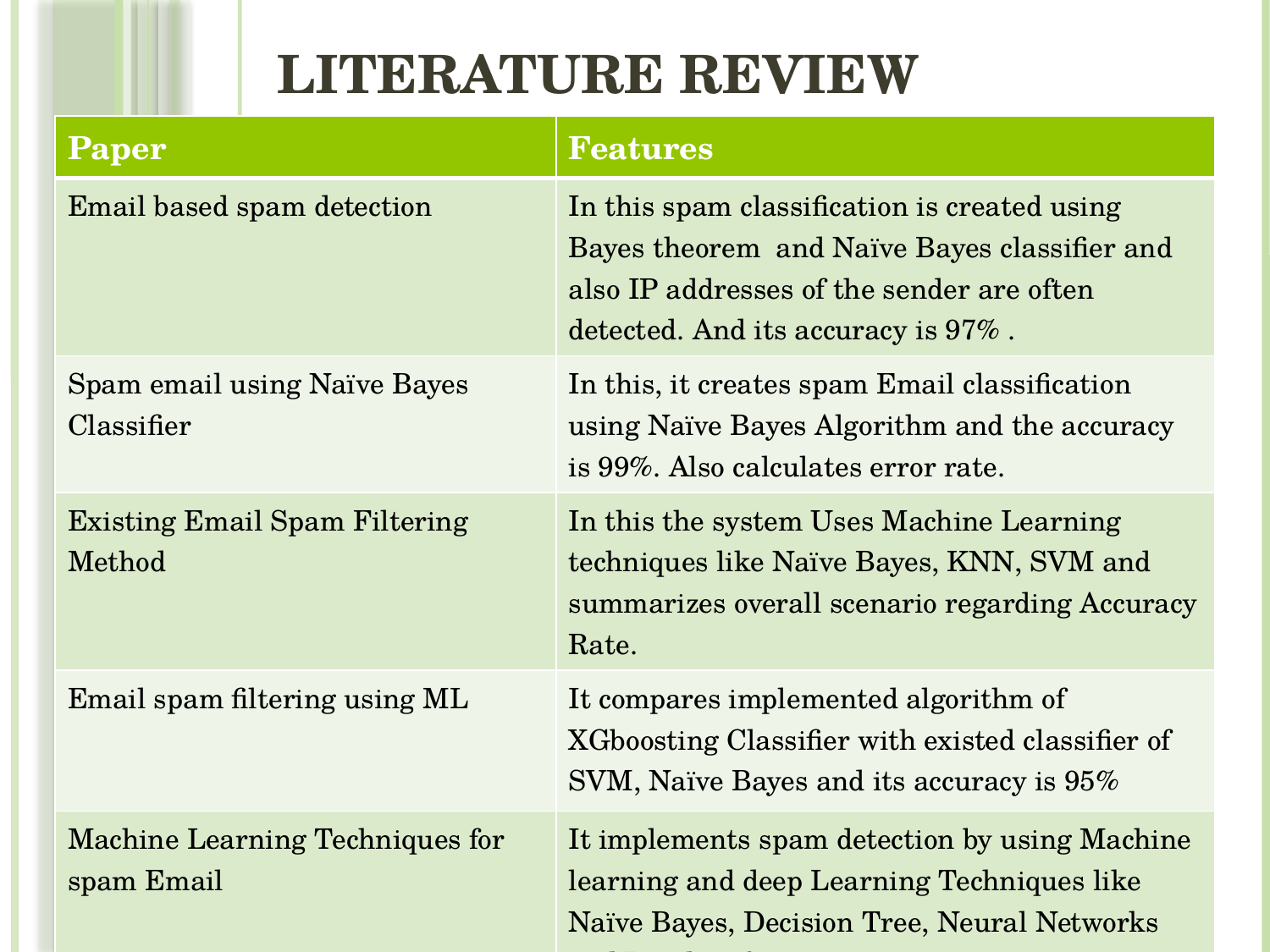

# LITERATURE REVIEW
| Paper | Features |
| --- | --- |
| Email based spam detection | In this spam classification is created using Bayes theorem and Naïve Bayes classifier and also IP addresses of the sender are often detected. And its accuracy is 97% . |
| Spam email using Naïve Bayes Classifier | In this, it creates spam Email classification using Naïve Bayes Algorithm and the accuracy is 99%. Also calculates error rate. |
| Existing Email Spam Filtering Method | In this the system Uses Machine Learning techniques like Naïve Bayes, KNN, SVM and summarizes overall scenario regarding Accuracy Rate. |
| Email spam filtering using ML | It compares implemented algorithm of XGboosting Classifier with existed classifier of SVM, Naïve Bayes and its accuracy is 95% |
| Machine Learning Techniques for spam Email | It implements spam detection by using Machine learning and deep Learning Techniques like Naïve Bayes, Decision Tree, Neural Networks and Random forest. |